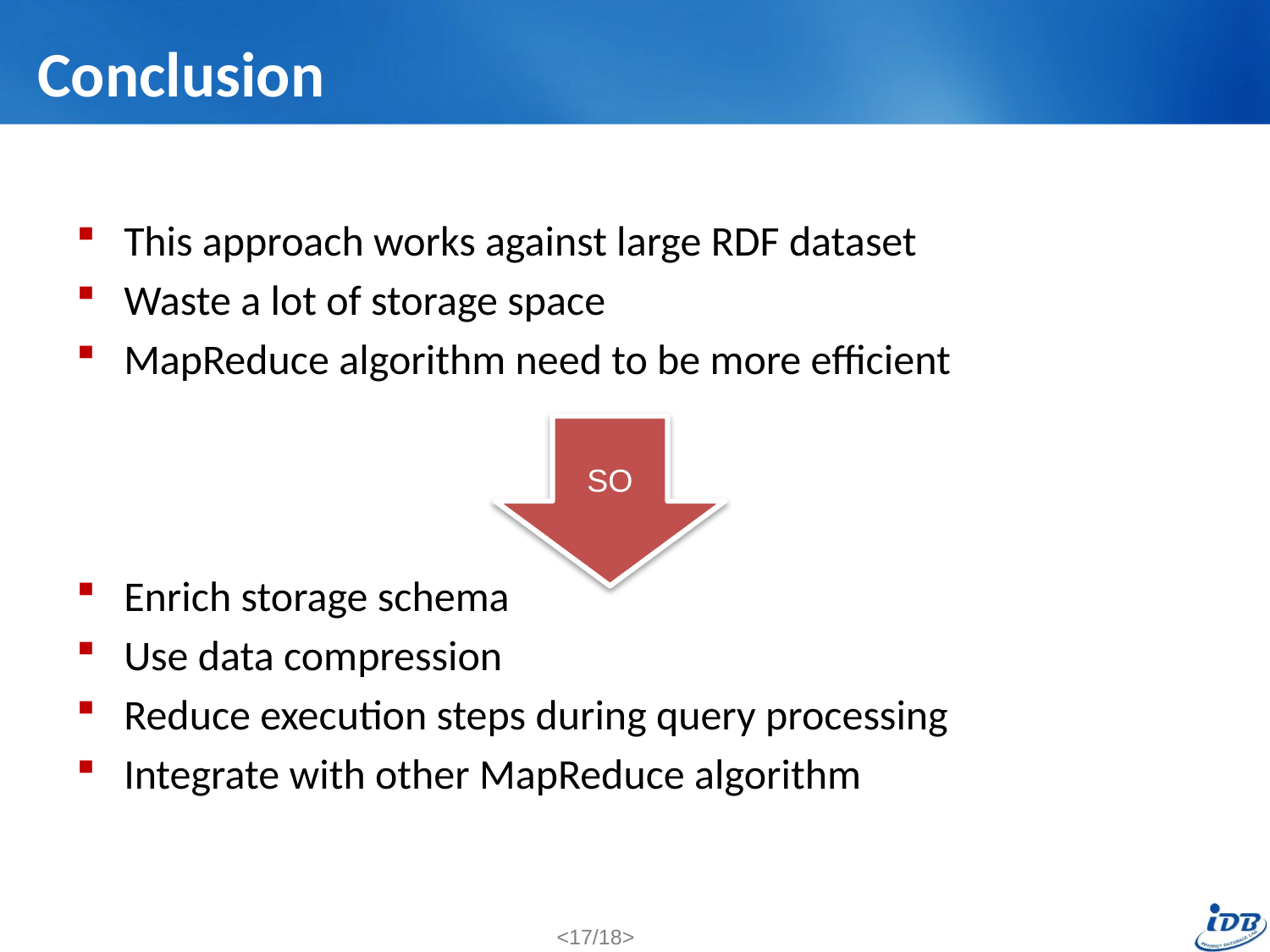

# Conclusion

This approach works against large RDF dataset
Waste a lot of storage space
MapReduce algorithm need to be more efficient

Enrich storage schema
Use data compression
Reduce execution steps during query processing
Integrate with other MapReduce algorithm

SO